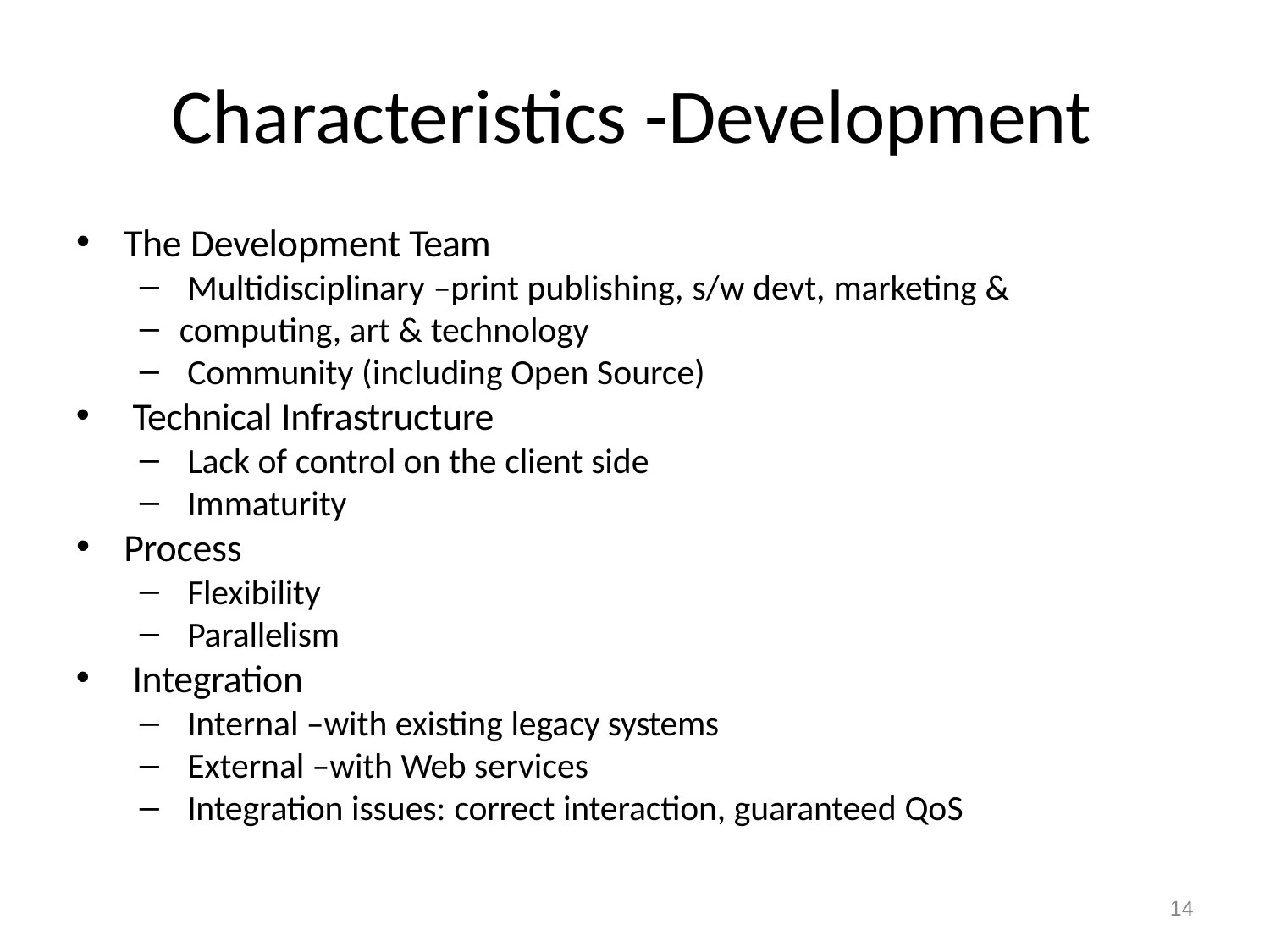

# Characteristics -Development
The Development Team
Multidisciplinary –print publishing, s/w devt, marketing &
computing, art & technology
Community (including Open Source)
Technical Infrastructure
Lack of control on the client side
Immaturity
Process
Flexibility
Parallelism
Integration
Internal –with existing legacy systems
External –with Web services
Integration issues: correct interaction, guaranteed QoS
14